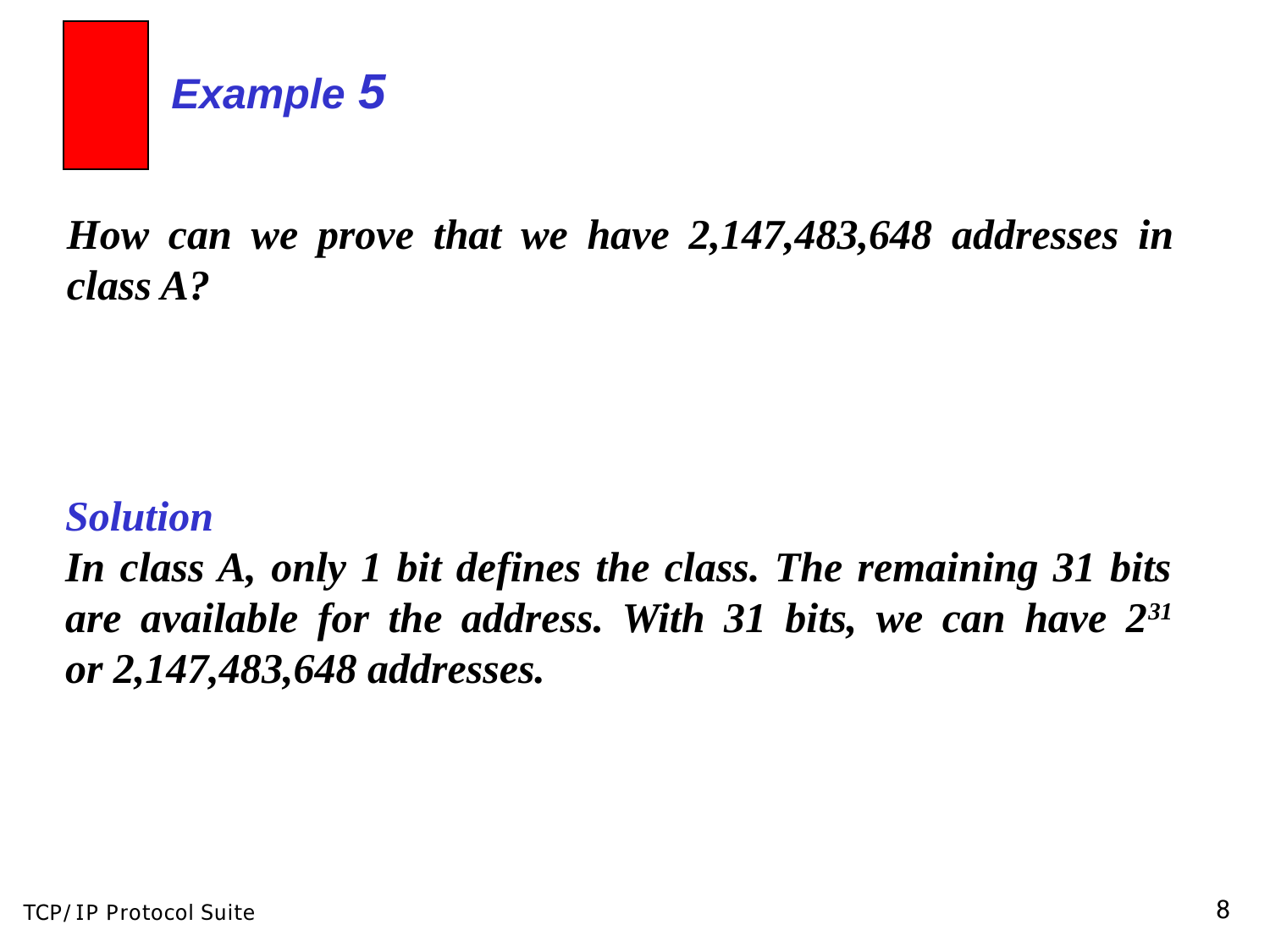

Example 5
How can we prove that we have 2,147,483,648 addresses in class A?
Solution
In class A, only 1 bit defines the class. The remaining 31 bits are available for the address. With 31 bits, we can have 231
or 2,147,483,648 addresses.
8
TCP/IP Protocol Suite